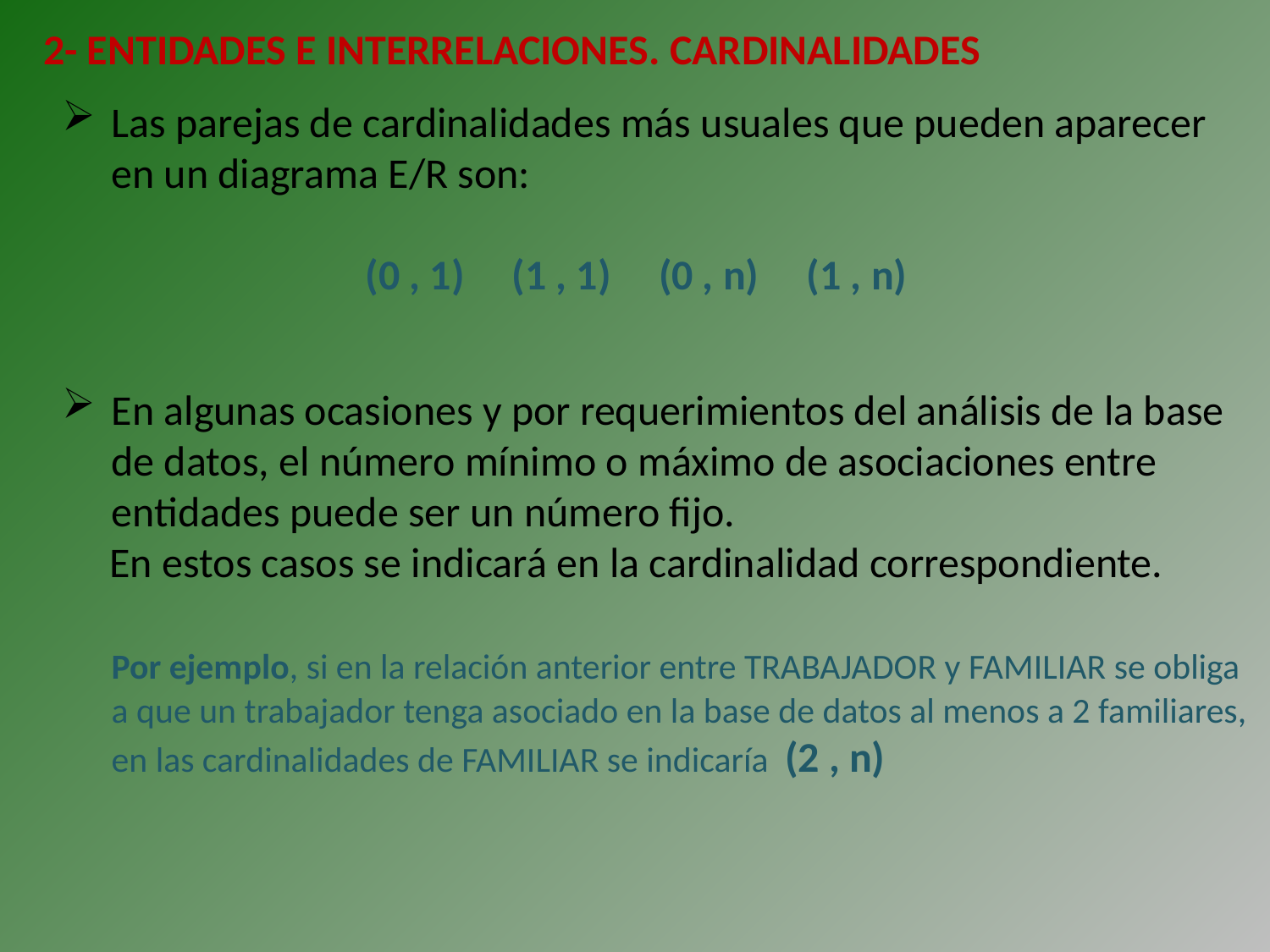

2- ENTIDADES E INTERRELACIONES. CARDINALIDADES
Las parejas de cardinalidades más usuales que pueden aparecer en un diagrama E/R son:

			(0 , 1)     (1 , 1)     (0 , n)     (1 , n)

En algunas ocasiones y por requerimientos del análisis de la base de datos, el número mínimo o máximo de asociaciones entre entidades puede ser un número fijo.
     En estos casos se indicará en la cardinalidad correspondiente.

	Por ejemplo, si en la relación anterior entre TRABAJADOR y FAMILIAR se obliga a que un trabajador tenga asociado en la base de datos al menos a 2 familiares, en las cardinalidades de FAMILIAR se indicaría  (2 , n)